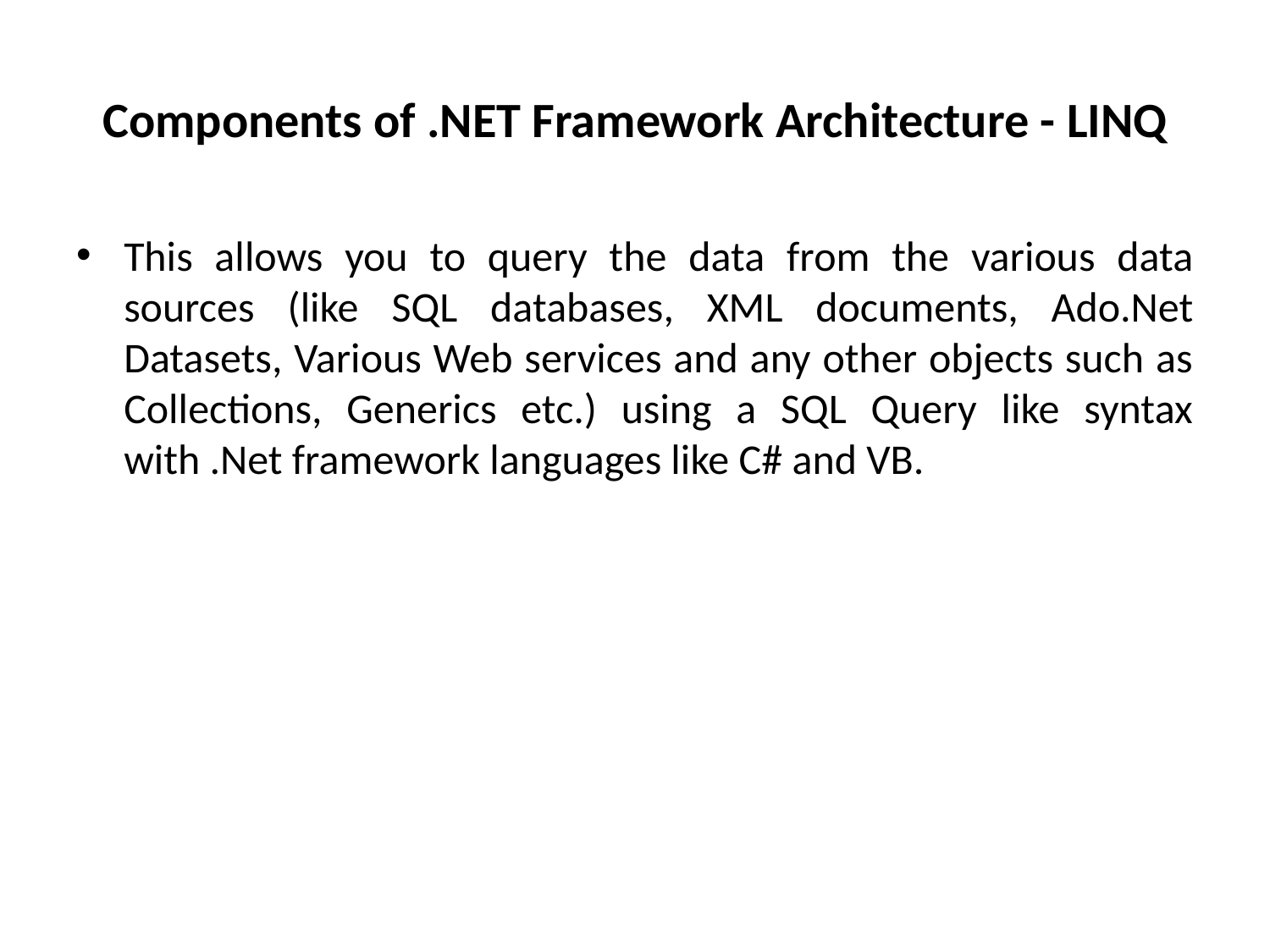

# Components of .NET Framework Architecture - LINQ
This allows you to query the data from the various data sources (like SQL databases, XML documents, Ado.Net Datasets, Various Web services and any other objects such as Collections, Generics etc.) using a SQL Query like syntax with .Net framework languages like C# and VB.